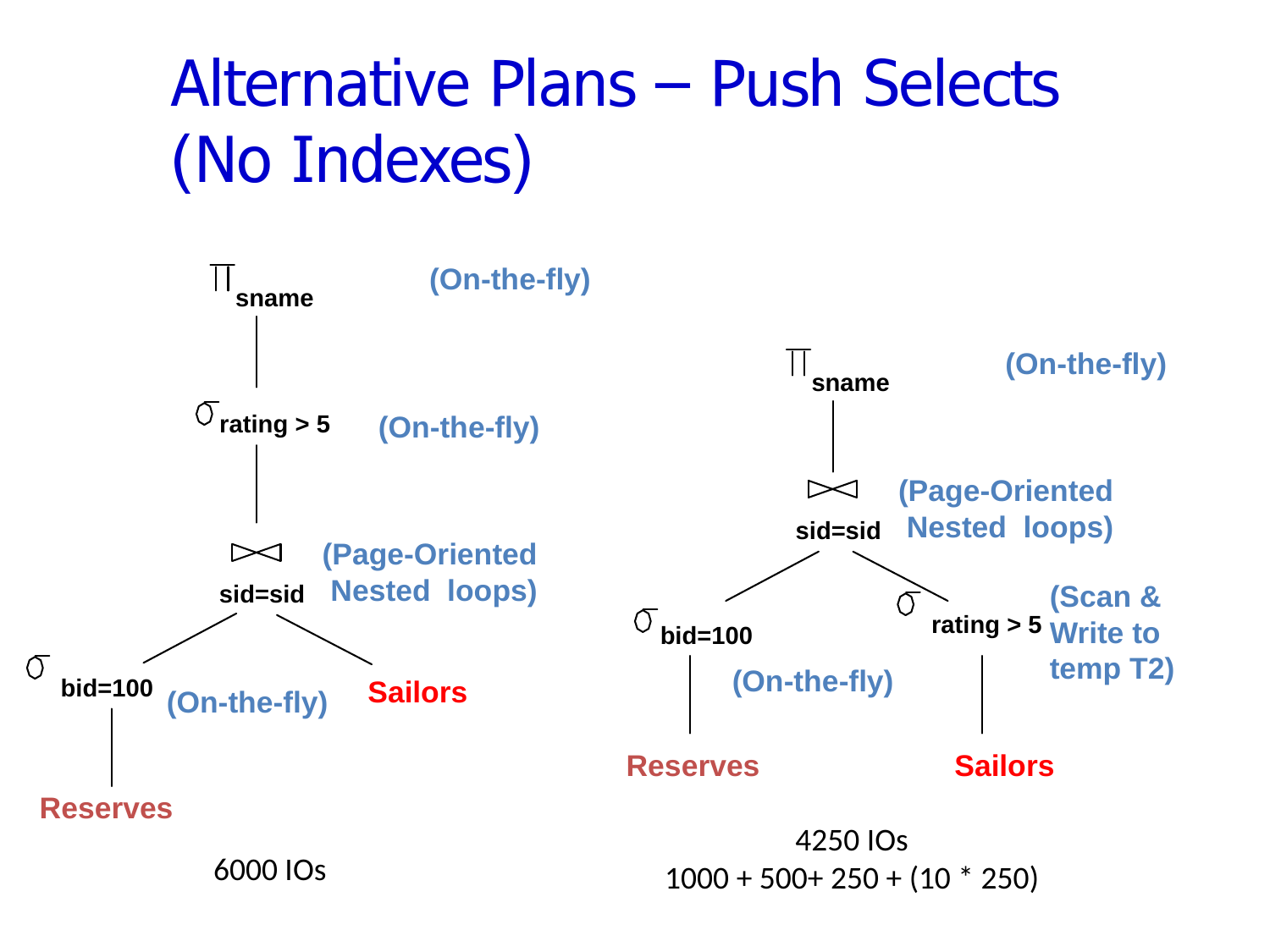

Alternative Plans – Push Selects
(No Indexes)
(On-the-fly)

sname

rating > 5
(On-the-fly)

(Page-Oriented
 Nested  loops)

sid=sid

bid=100
Sailors
(On-the-fly)

Reserves
(On-the-fly)

sname

(Page-Oriented
 Nested  loops)

sid=sid

(Scan &
Write to
temp T2)

rating > 5

bid=100

(On-the-fly)

Reserves
Sailors
4250 IOs
1000 + 500+ 250 + (10 * 250)
6000 IOs